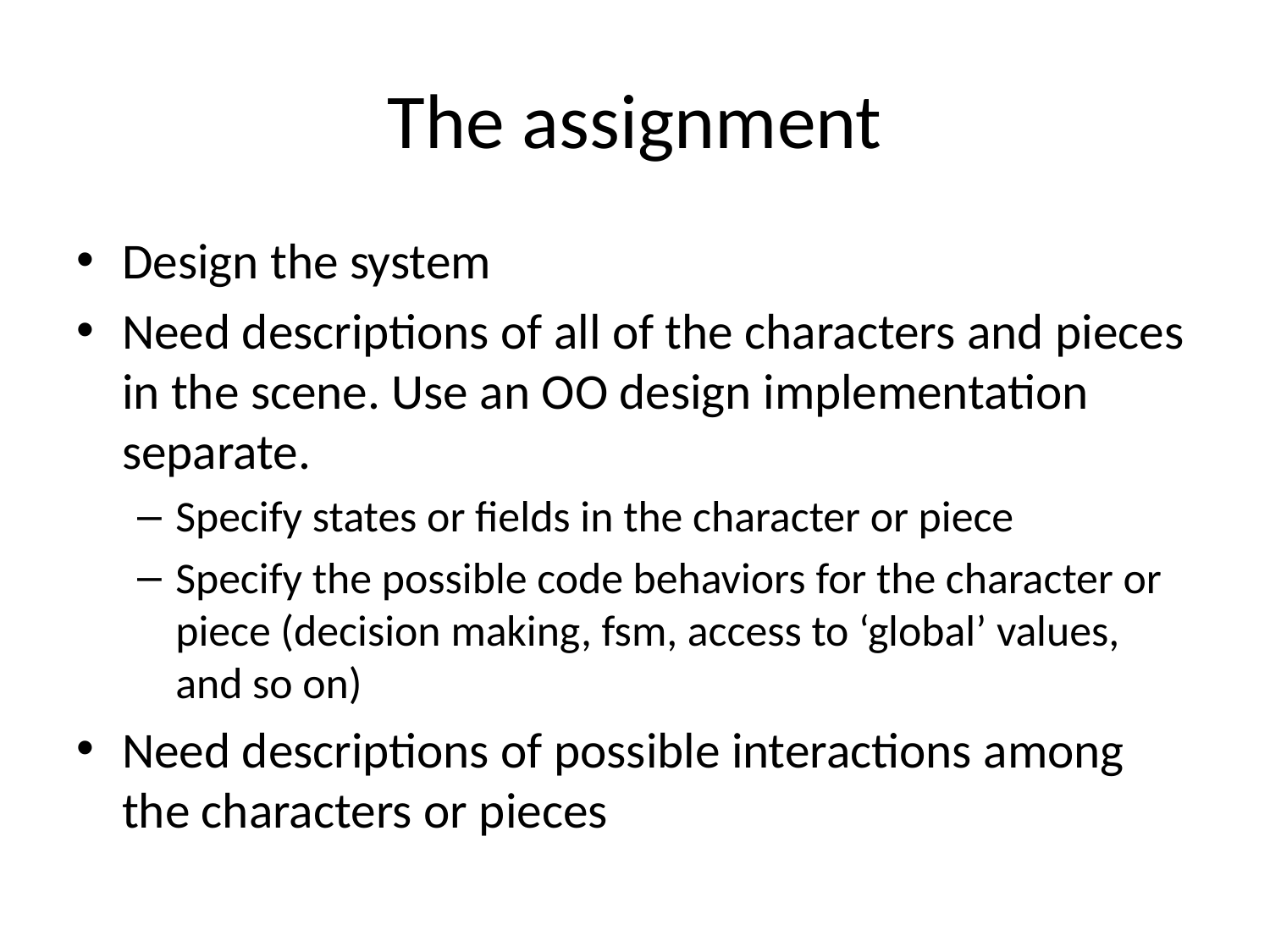

# The assignment
Design the system
Need descriptions of all of the characters and pieces in the scene. Use an OO design implementation separate.
Specify states or fields in the character or piece
Specify the possible code behaviors for the character or piece (decision making, fsm, access to ‘global’ values, and so on)
Need descriptions of possible interactions among the characters or pieces